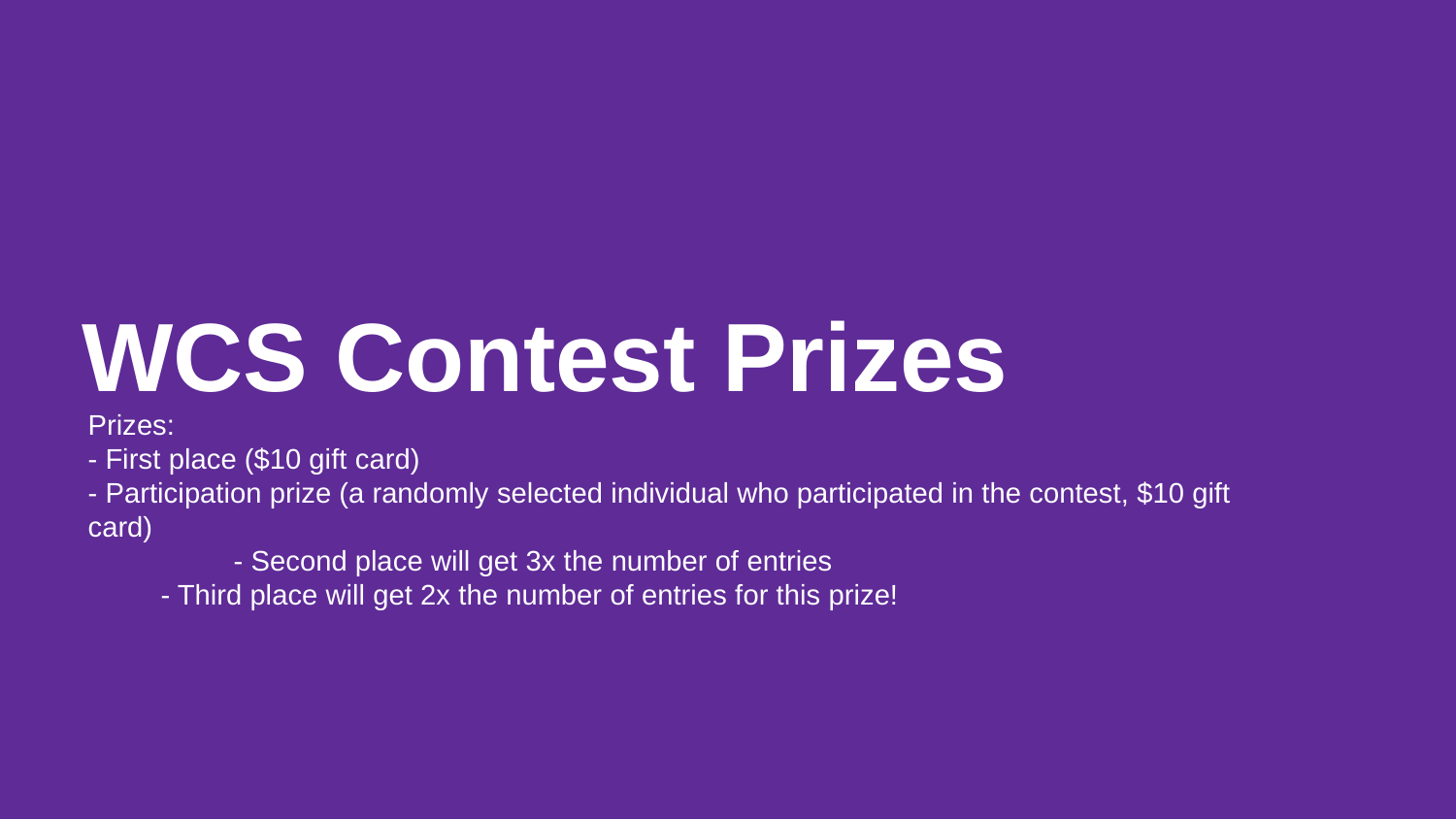

# WCS Contest Prizes
Prizes:
- First place ($10 gift card)
- Participation prize (a randomly selected individual who participated in the contest, $10 gift card)
   	- Second place will get 3x the number of entries
- Third place will get 2x the number of entries for this prize!